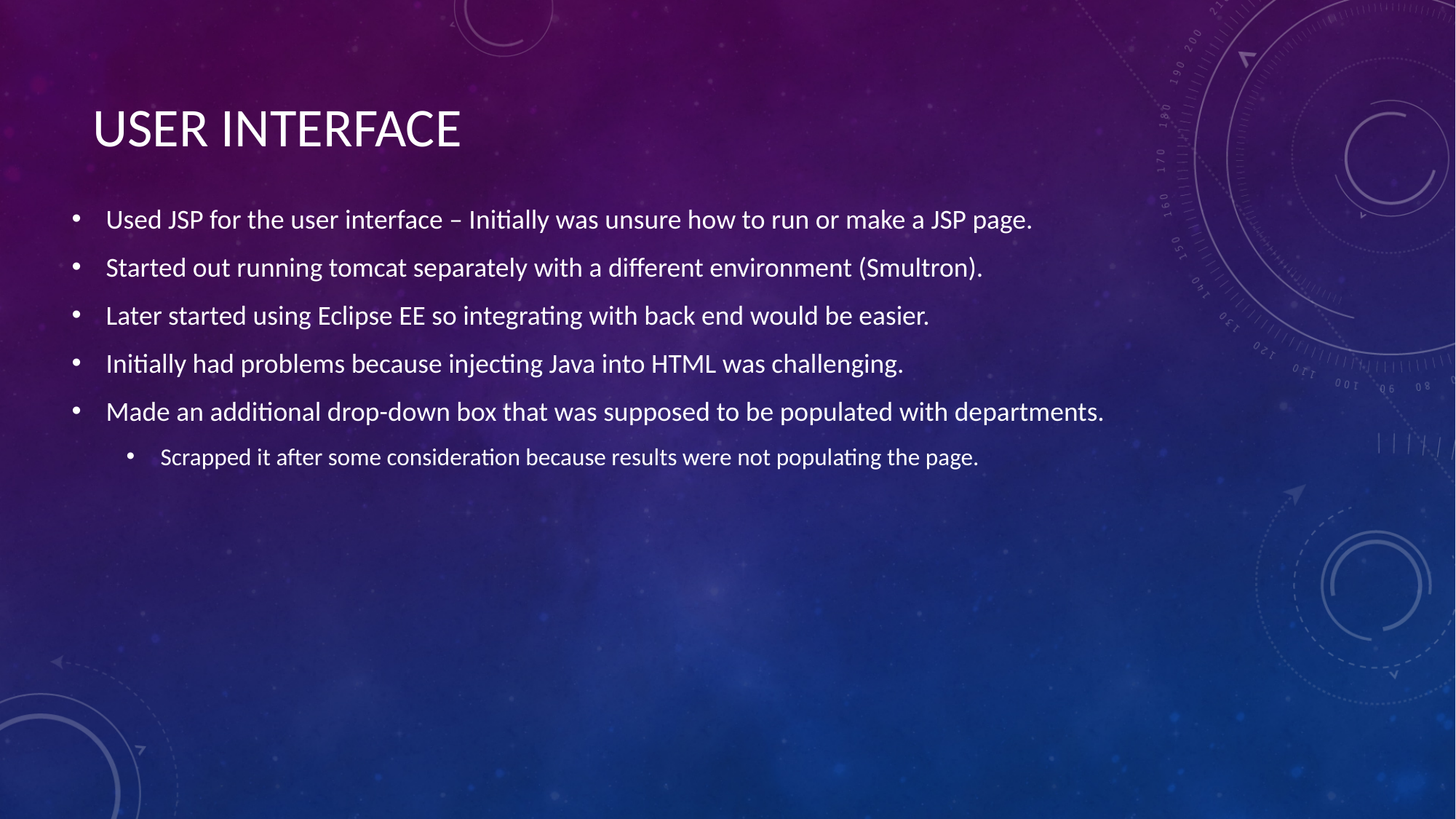

# User Interface
Used JSP for the user interface – Initially was unsure how to run or make a JSP page.
Started out running tomcat separately with a different environment (Smultron).
Later started using Eclipse EE so integrating with back end would be easier.
Initially had problems because injecting Java into HTML was challenging.
Made an additional drop-down box that was supposed to be populated with departments.
Scrapped it after some consideration because results were not populating the page.